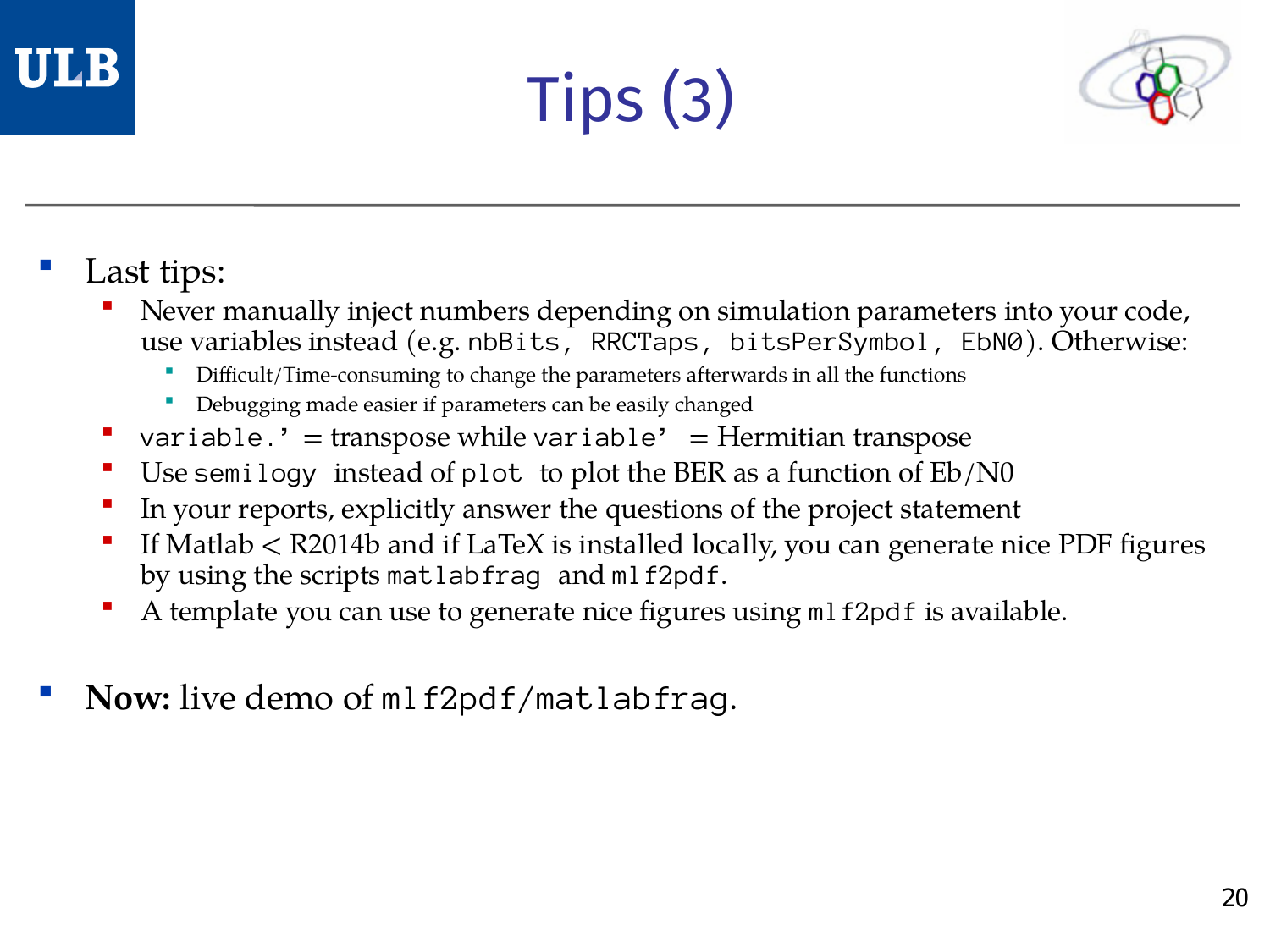

# Tips (3)
Last tips:
Never manually inject numbers depending on simulation parameters into your code, use variables instead (e.g. nbBits, RRCTaps, bitsPerSymbol, EbN0). Otherwise:
Difficult/Time-consuming to change the parameters afterwards in all the functions
Debugging made easier if parameters can be easily changed
variable.’ = transpose while variable’ = Hermitian transpose
Use semilogy instead of plot to plot the BER as a function of Eb/N0
In your reports, explicitly answer the questions of the project statement
If Matlab < R2014b and if LaTeX is installed locally, you can generate nice PDF figures by using the scripts matlabfrag and mlf2pdf.
A template you can use to generate nice figures using mlf2pdf is available.

Now: live demo of mlf2pdf/matlabfrag.
20